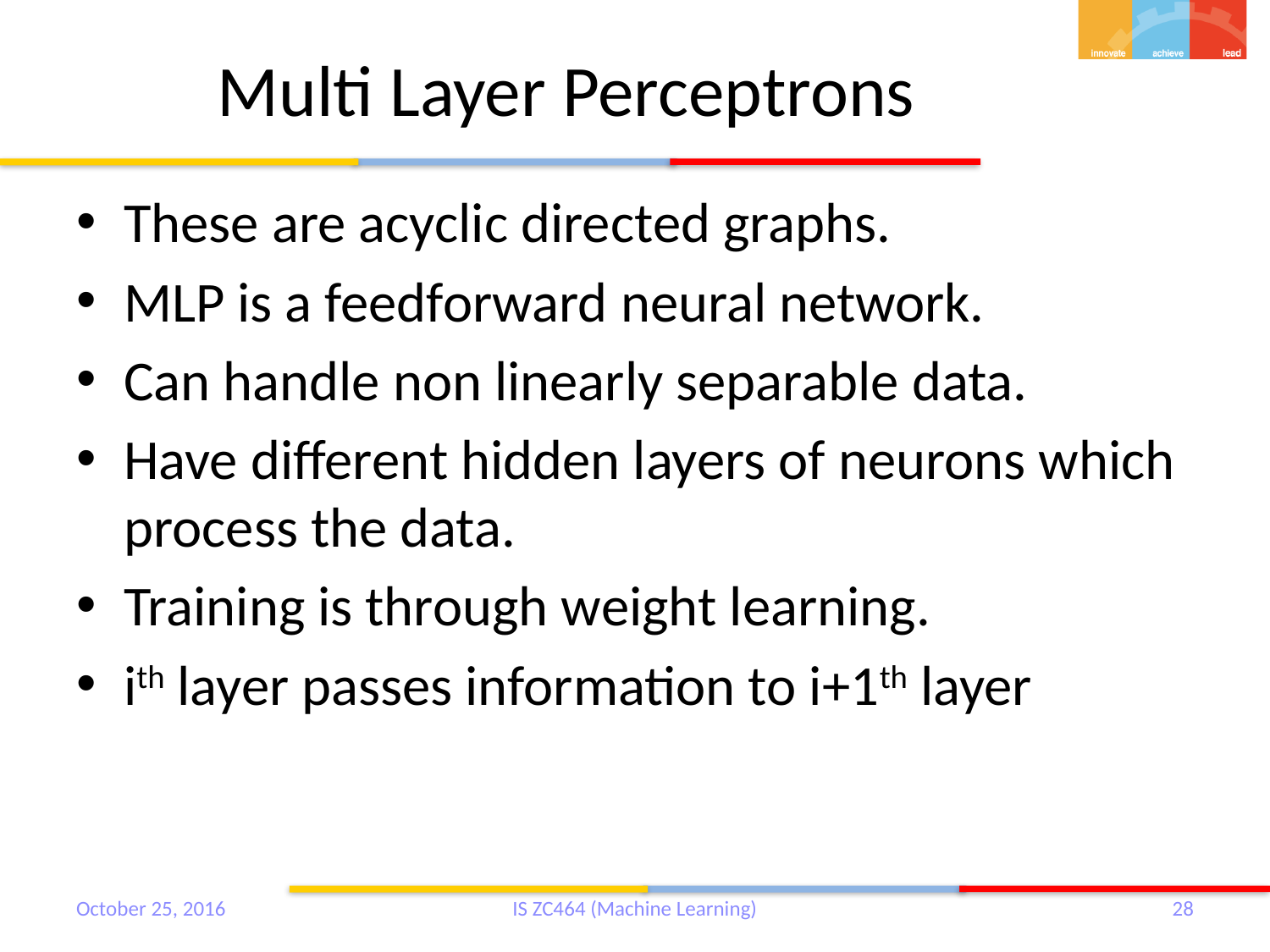

# Multi Layer Perceptrons
These are acyclic directed graphs.
MLP is a feedforward neural network.
Can handle non linearly separable data.
Have different hidden layers of neurons which process the data.
Training is through weight learning.
ith layer passes information to i+1th layer
October 25, 2016
IS ZC464 (Machine Learning)
28